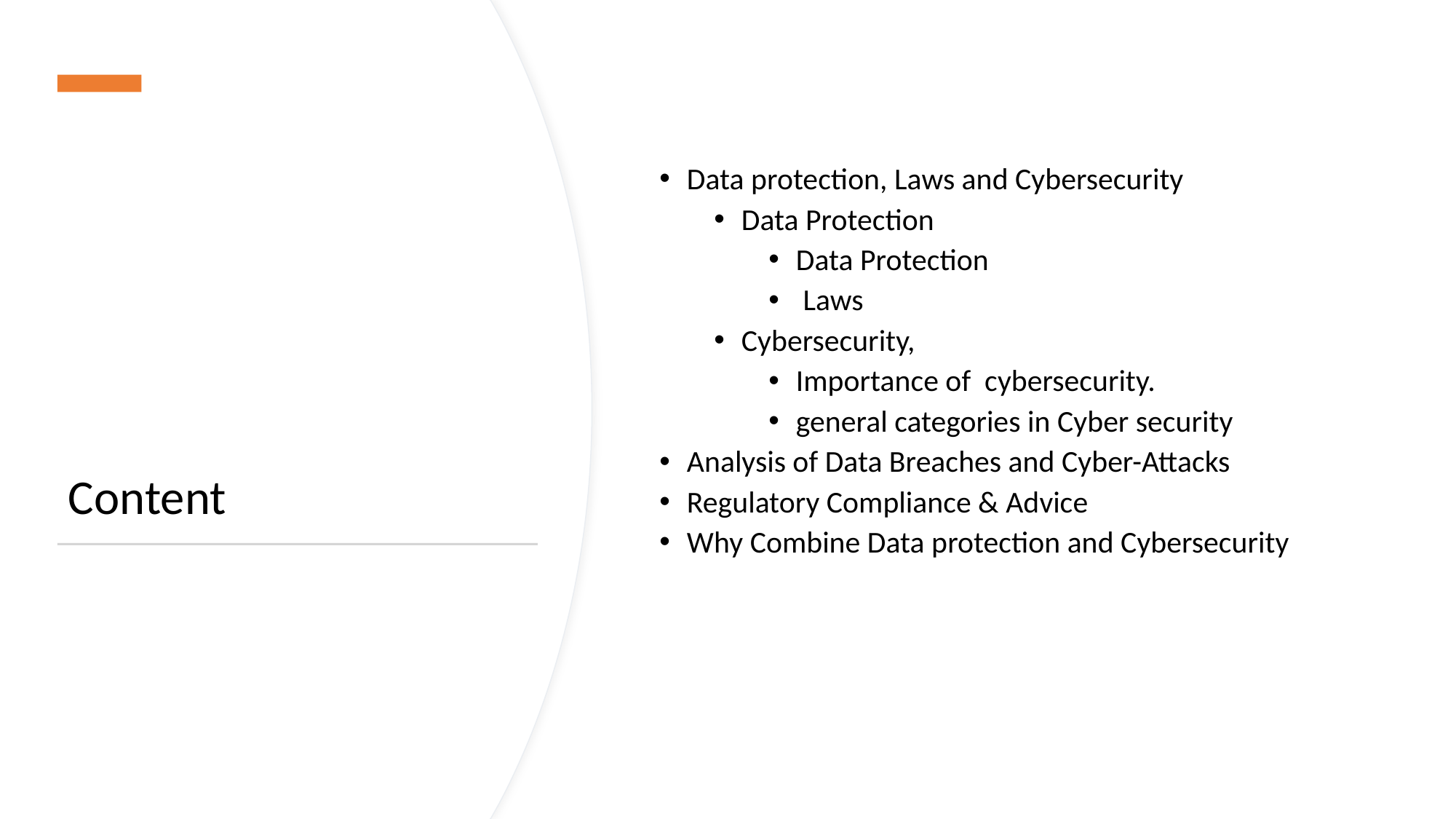

Data protection, Laws and Cybersecurity
Data Protection
Data Protection
 Laws
Cybersecurity,
Importance of  cybersecurity.
general categories in Cyber security
Analysis of Data Breaches and Cyber-Attacks
Regulatory Compliance & Advice
Why Combine Data protection and Cybersecurity

# Content